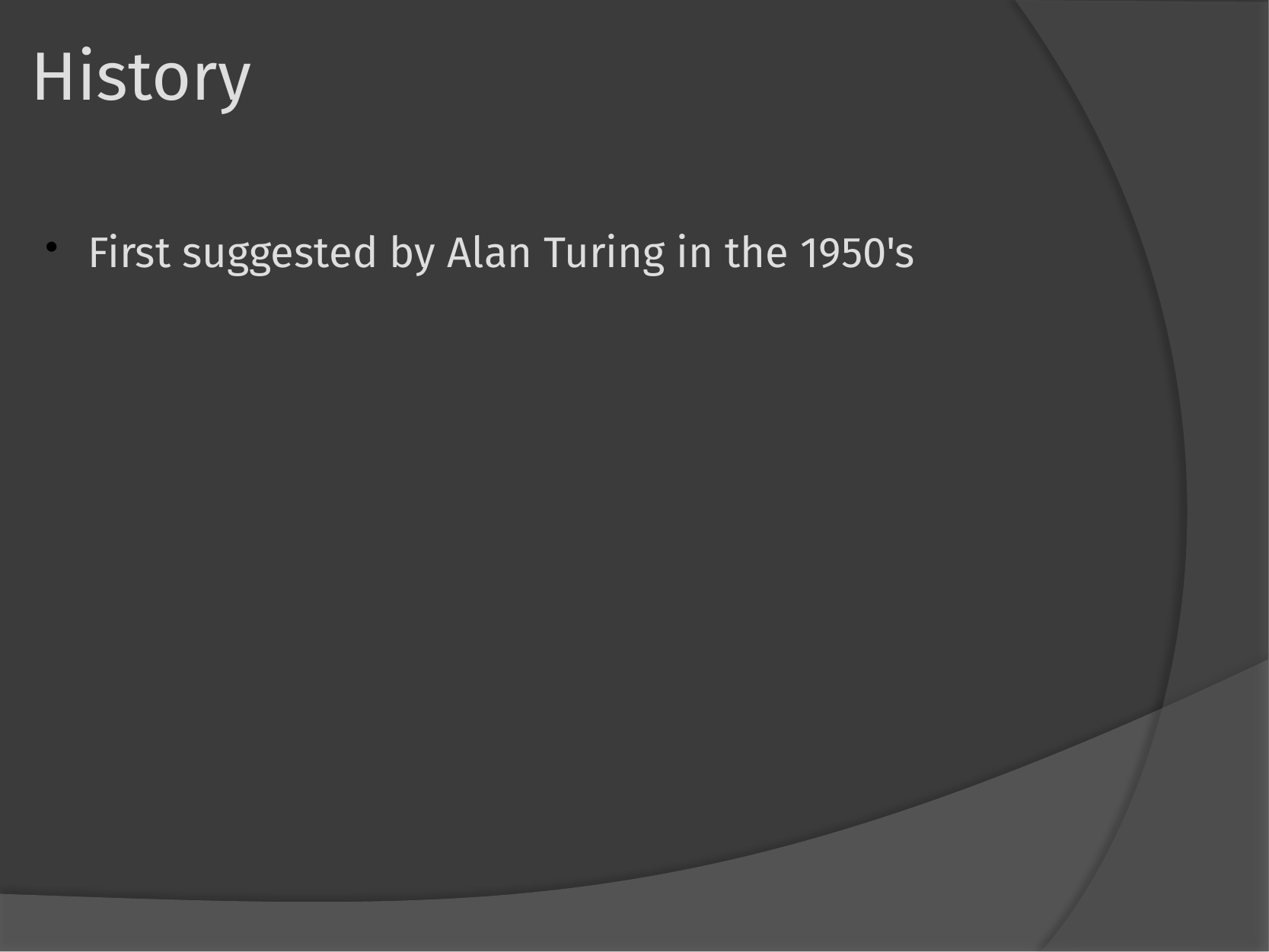

# History
First suggested by Alan Turing in the 1950's